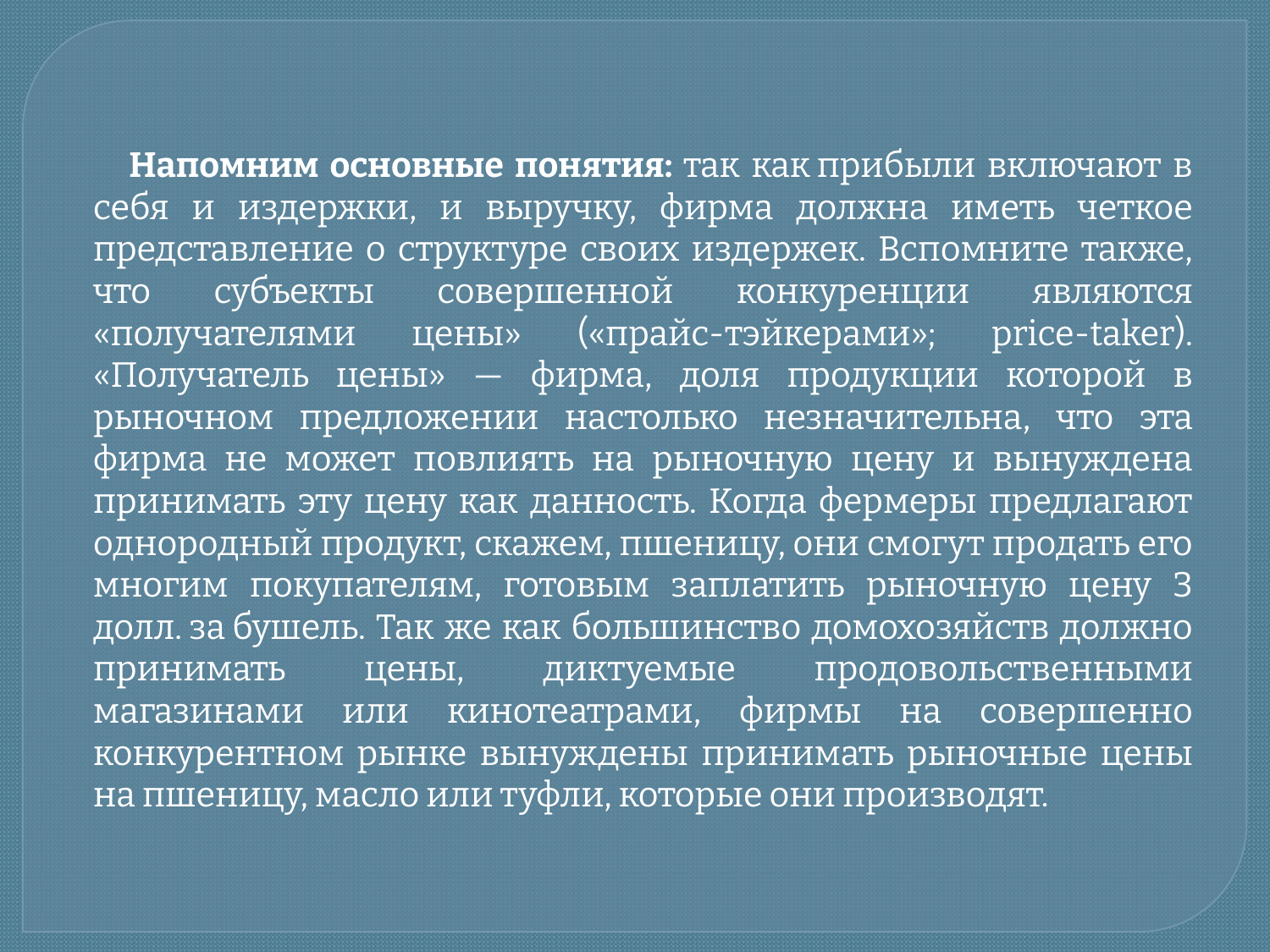

Напомним основные понятия: так как прибыли включают в себя и издержки, и выручку, фирма должна иметь четкое представление о структуре своих издержек. Вспомните также, что субъекты совершенной конкуренции являются «получателями цены» («прайс-тэйкерами»; рriсе-taker). «Получатель цены» — фирма, доля продукции которой в рыночном предложении настолько незначительна, что эта фирма не может повлиять на рыночную цену и вынуждена принимать эту цену как данность. Когда фермеры предлагают однородный продукт, скажем, пшеницу, они смогут продать его многим покупателям, готовым заплатить рыночную цену 3 долл. за бушель. Так же как большинство домохозяйств должно принимать цены, диктуемые продовольственными магазинами или кинотеатрами, фирмы на совершенно конкурентном рынке вынуждены принимать рыночные цены на пшеницу, масло или туфли, которые они производят.